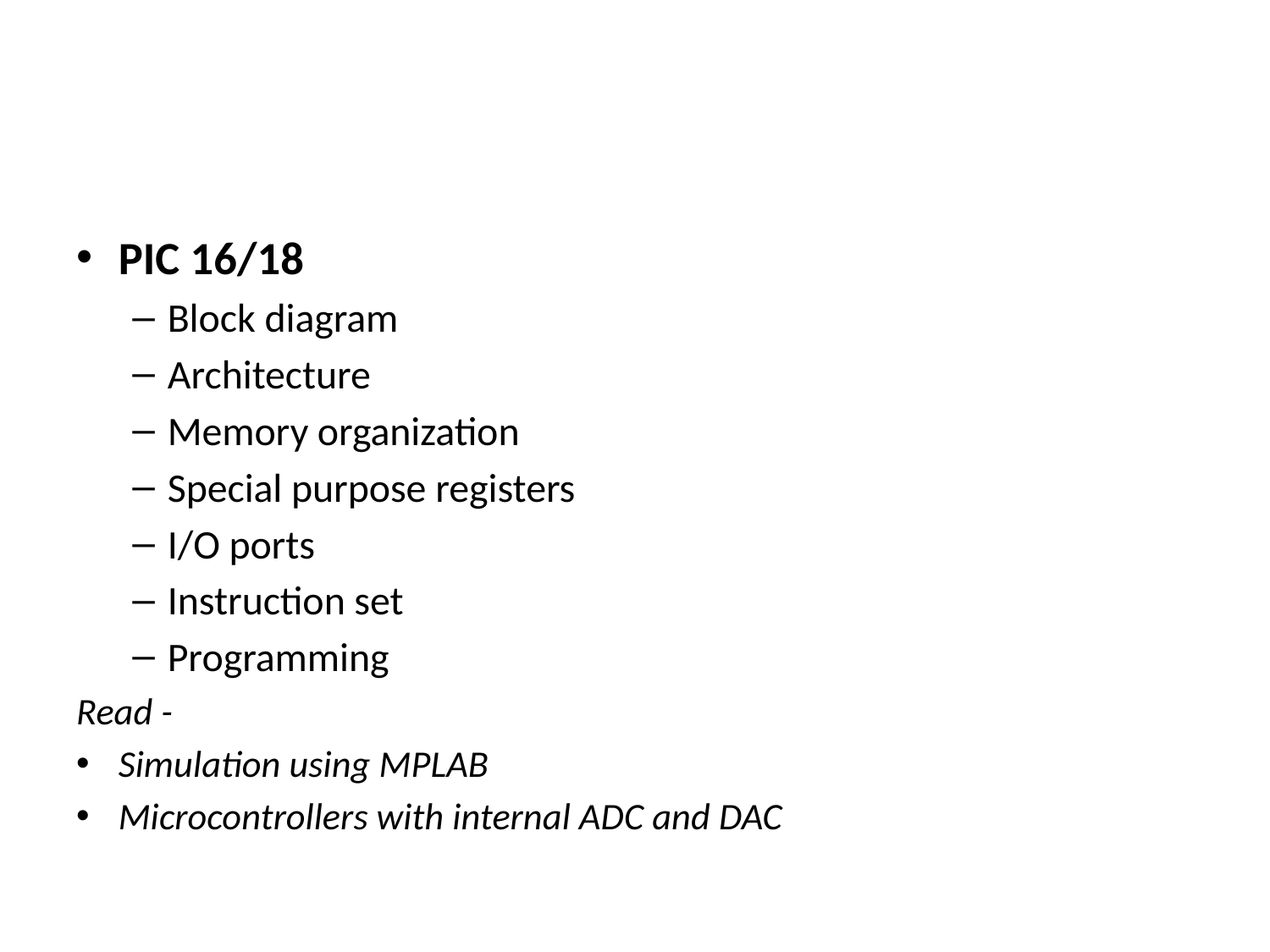

#
PIC 16/18
Block diagram
Architecture
Memory organization
Special purpose registers
I/O ports
Instruction set
Programming
Read -
Simulation using MPLAB
Microcontrollers with internal ADC and DAC